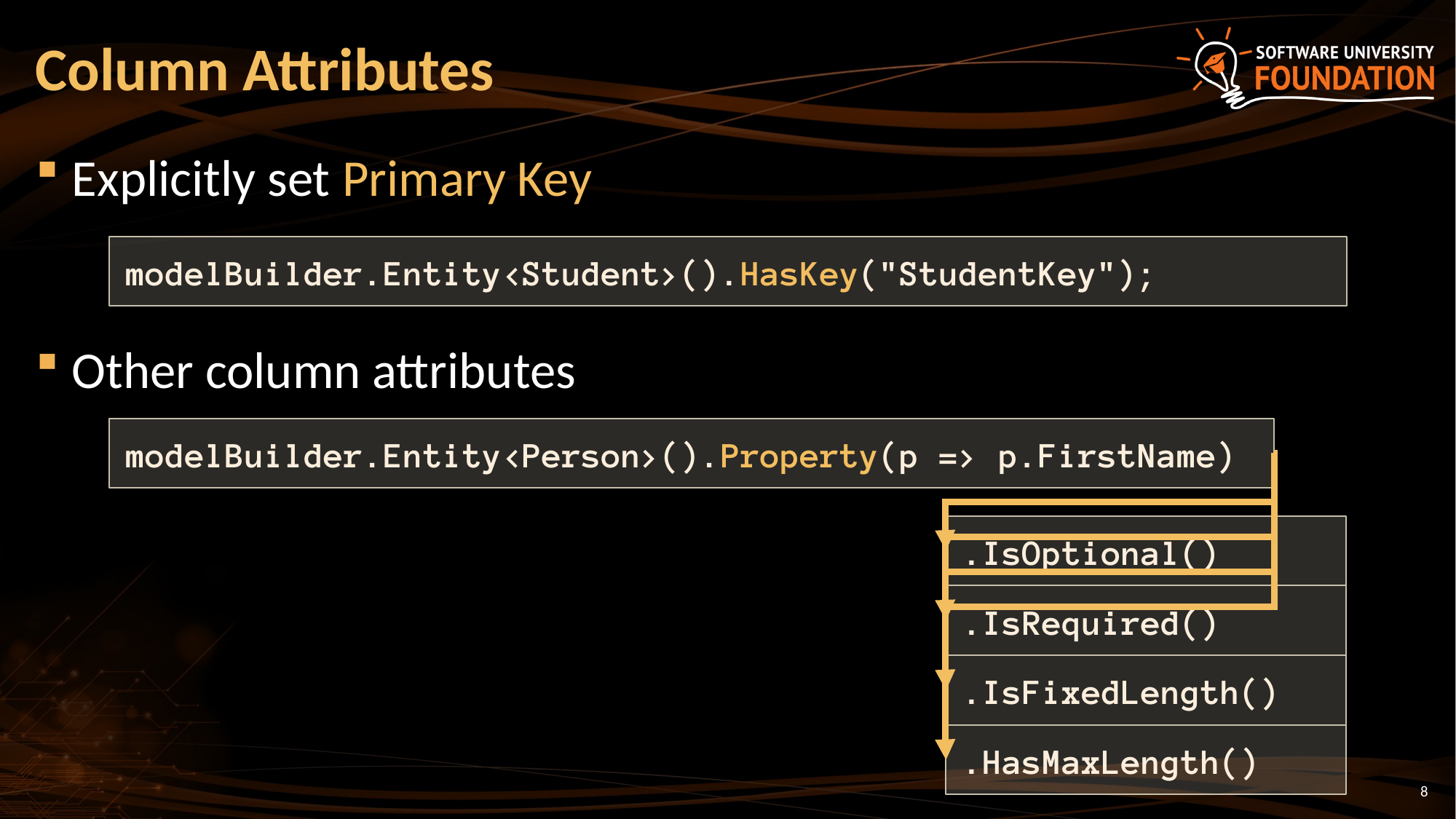

# Column Attributes
Explicitly set Primary Key
Other column attributes
modelBuilder.Entity<Student>().HasKey("StudentKey");
modelBuilder.Entity<Person>().Property(p => p.FirstName)
.IsOptional()
.IsRequired()
.IsFixedLength()
.HasMaxLength()
8